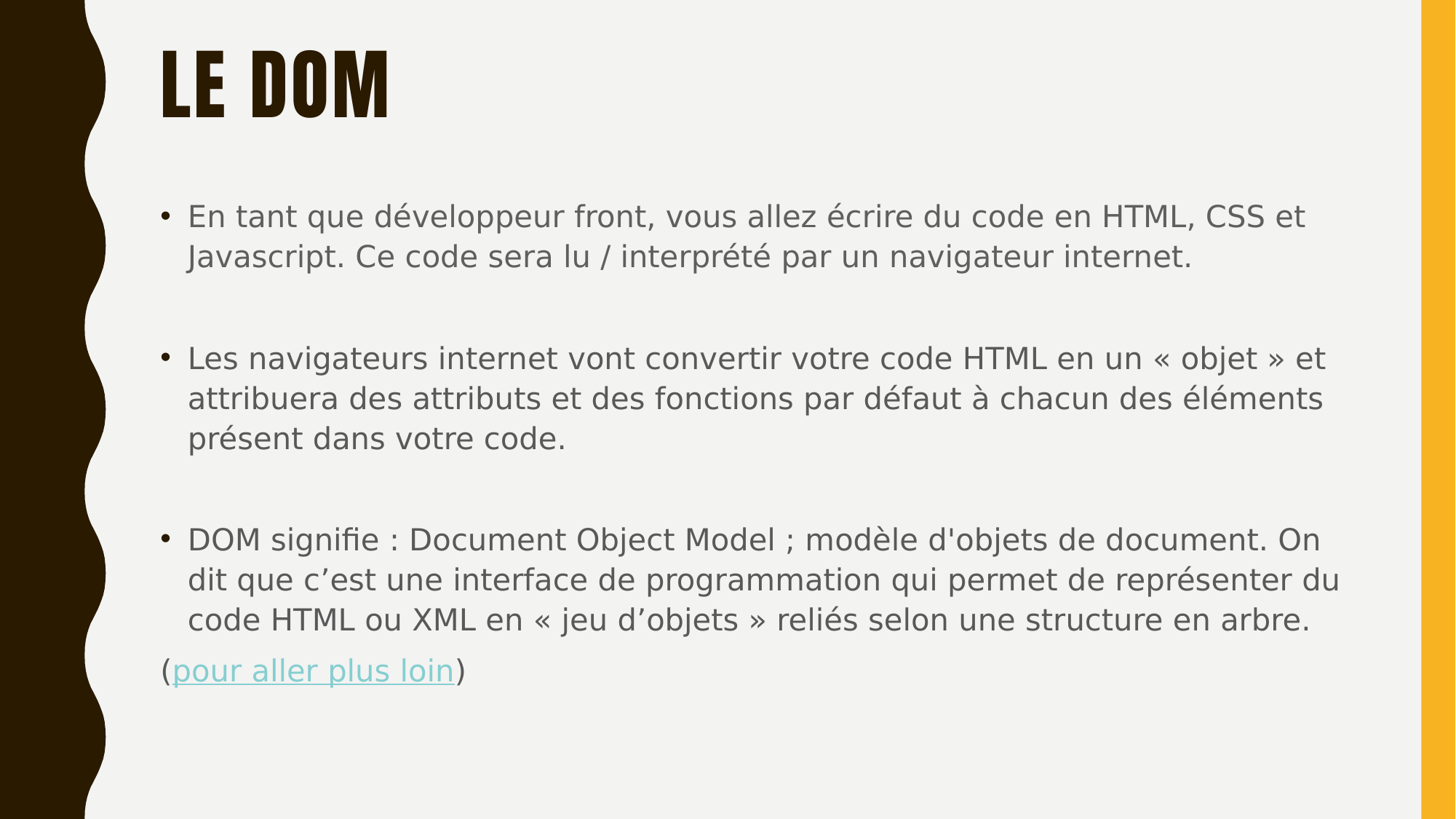

# Le DOM
En tant que développeur front, vous allez écrire du code en HTML, CSS et Javascript. Ce code sera lu / interprété par un navigateur internet.

Les navigateurs internet vont convertir votre code HTML en un « objet » et attribuera des attributs et des fonctions par défaut à chacun des éléments présent dans votre code.

DOM signifie : Document Object Model ; modèle d'objets de document. On dit que c’est une interface de programmation qui permet de représenter du code HTML ou XML en « jeu d’objets » reliés selon une structure en arbre.
(pour aller plus loin)